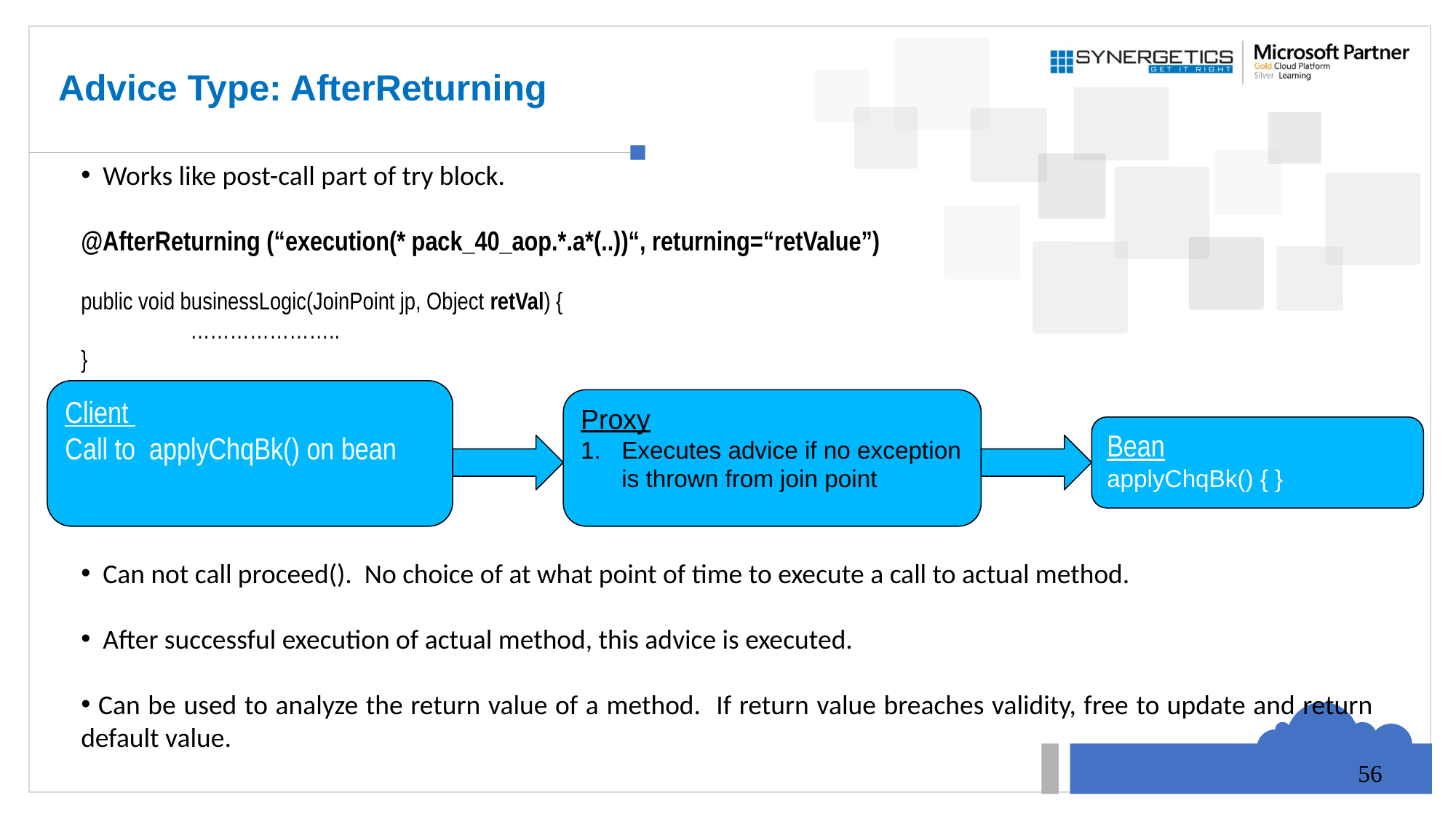

# Advice Type: AfterReturning
  Works like post-call part of try block.

@AfterReturning (“execution(* pack_40_aop.*.a*(..))“, returning=“retValue”)

public void businessLogic(JoinPoint jp, Object retVal) {
	…………………..
}
Client
Call to  applyChqBk() on bean
Proxy
Executes advice if no exception is thrown from join point
Bean
applyChqBk() { }

  Can not call proceed().  No choice of at what point of time to execute a call to actual method.

  After successful execution of actual method, this advice is executed.

 Can be used to analyze the return value of a method.  If return value breaches validity, free to update and return default value.